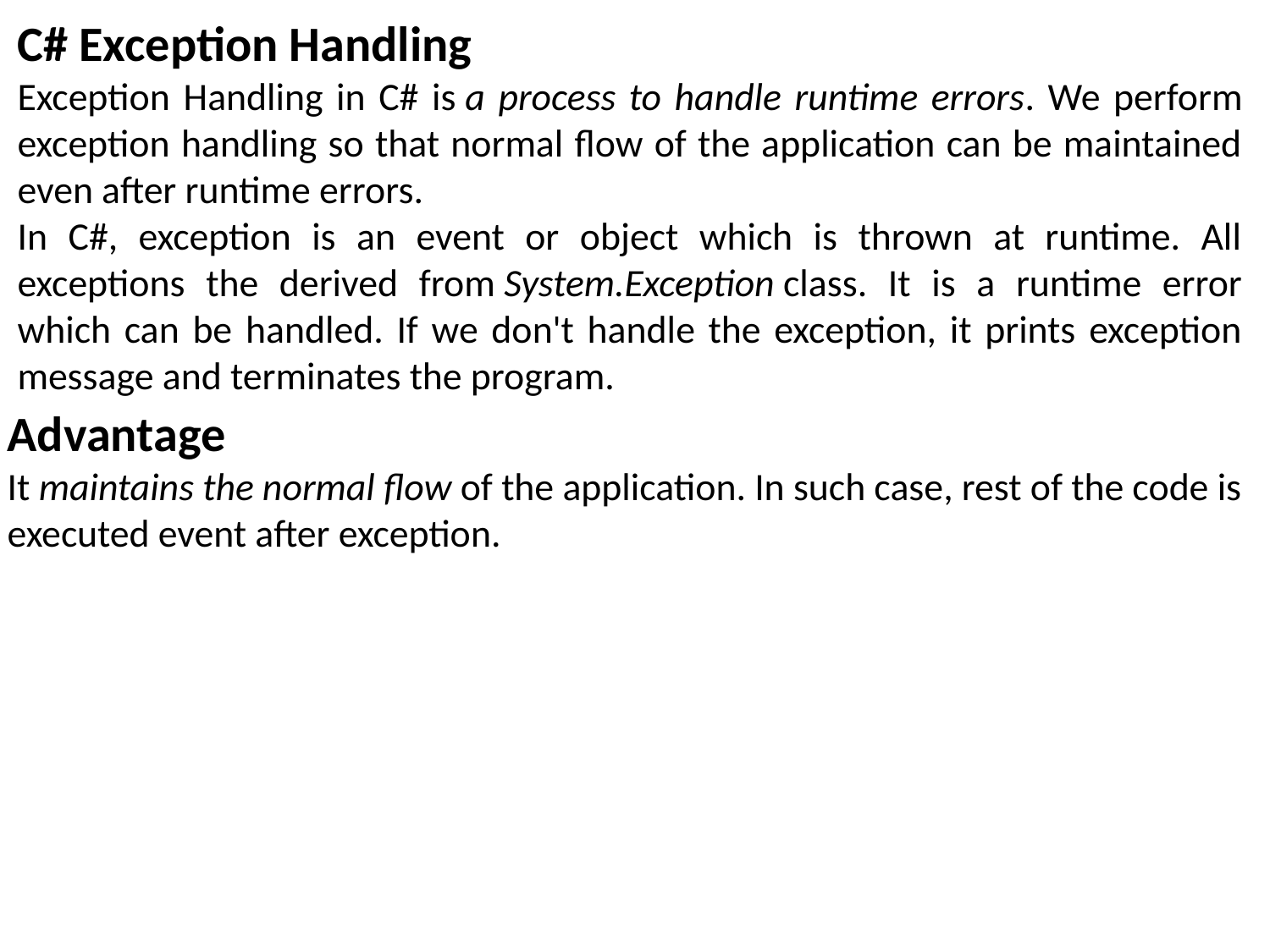

C# Exception Handling
Exception Handling in C# is a process to handle runtime errors. We perform exception handling so that normal flow of the application can be maintained even after runtime errors.
In C#, exception is an event or object which is thrown at runtime. All exceptions the derived from System.Exception class. It is a runtime error which can be handled. If we don't handle the exception, it prints exception message and terminates the program.

Advantage
It maintains the normal flow of the application. In such case, rest of the code is executed event after exception.